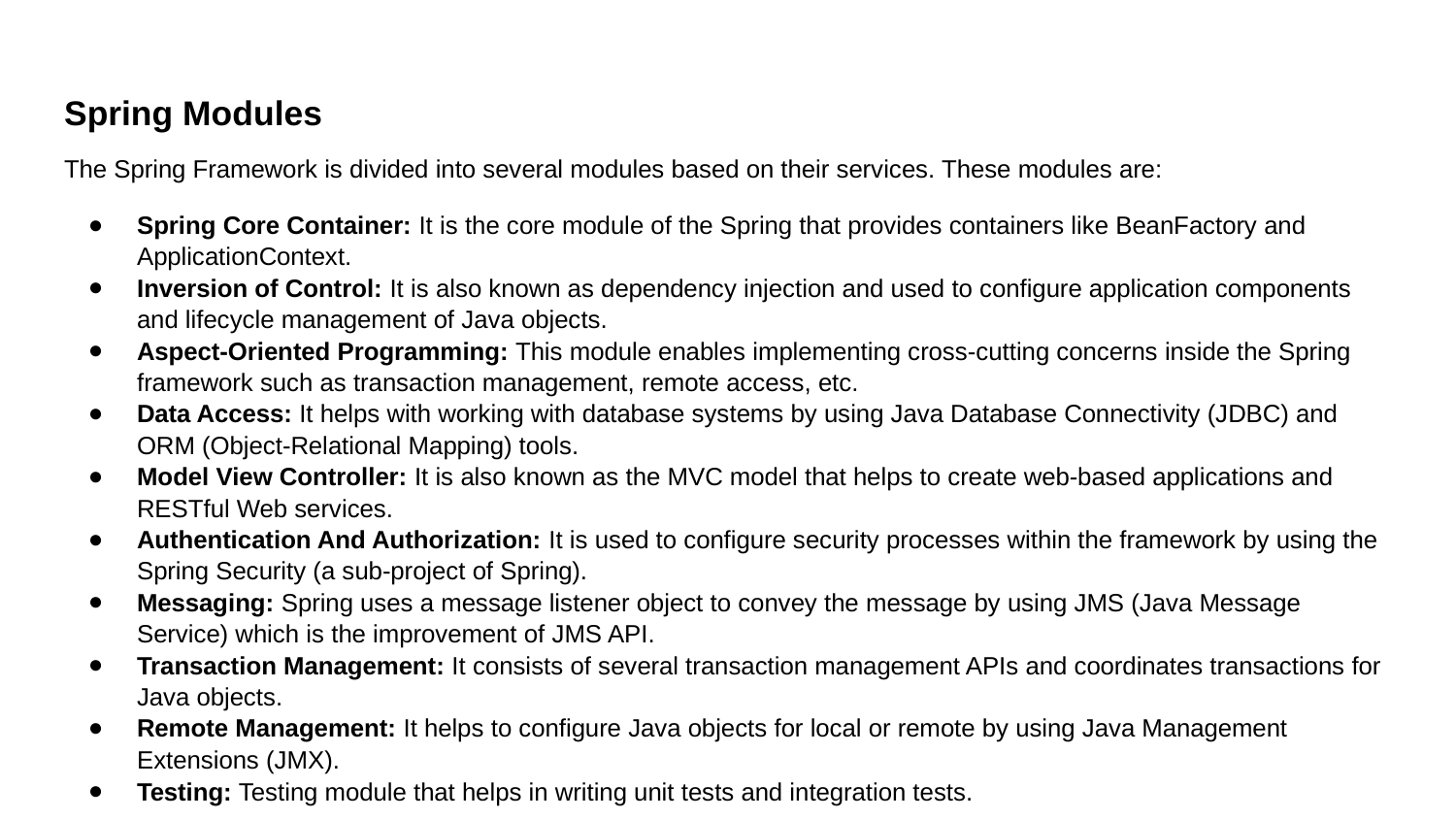

# Spring Modules
The Spring Framework is divided into several modules based on their services. These modules are:
Spring Core Container: It is the core module of the Spring that provides containers like BeanFactory and ApplicationContext.
Inversion of Control: It is also known as dependency injection and used to configure application components and lifecycle management of Java objects.
Aspect-Oriented Programming: This module enables implementing cross-cutting concerns inside the Spring framework such as transaction management, remote access, etc.
Data Access: It helps with working with database systems by using Java Database Connectivity (JDBC) and ORM (Object-Relational Mapping) tools.
Model View Controller: It is also known as the MVC model that helps to create web-based applications and RESTful Web services.
Authentication And Authorization: It is used to configure security processes within the framework by using the Spring Security (a sub-project of Spring).
Messaging: Spring uses a message listener object to convey the message by using JMS (Java Message Service) which is the improvement of JMS API.
Transaction Management: It consists of several transaction management APIs and coordinates transactions for Java objects.
Remote Management: It helps to configure Java objects for local or remote by using Java Management Extensions (JMX).
Testing: Testing module that helps in writing unit tests and integration tests.